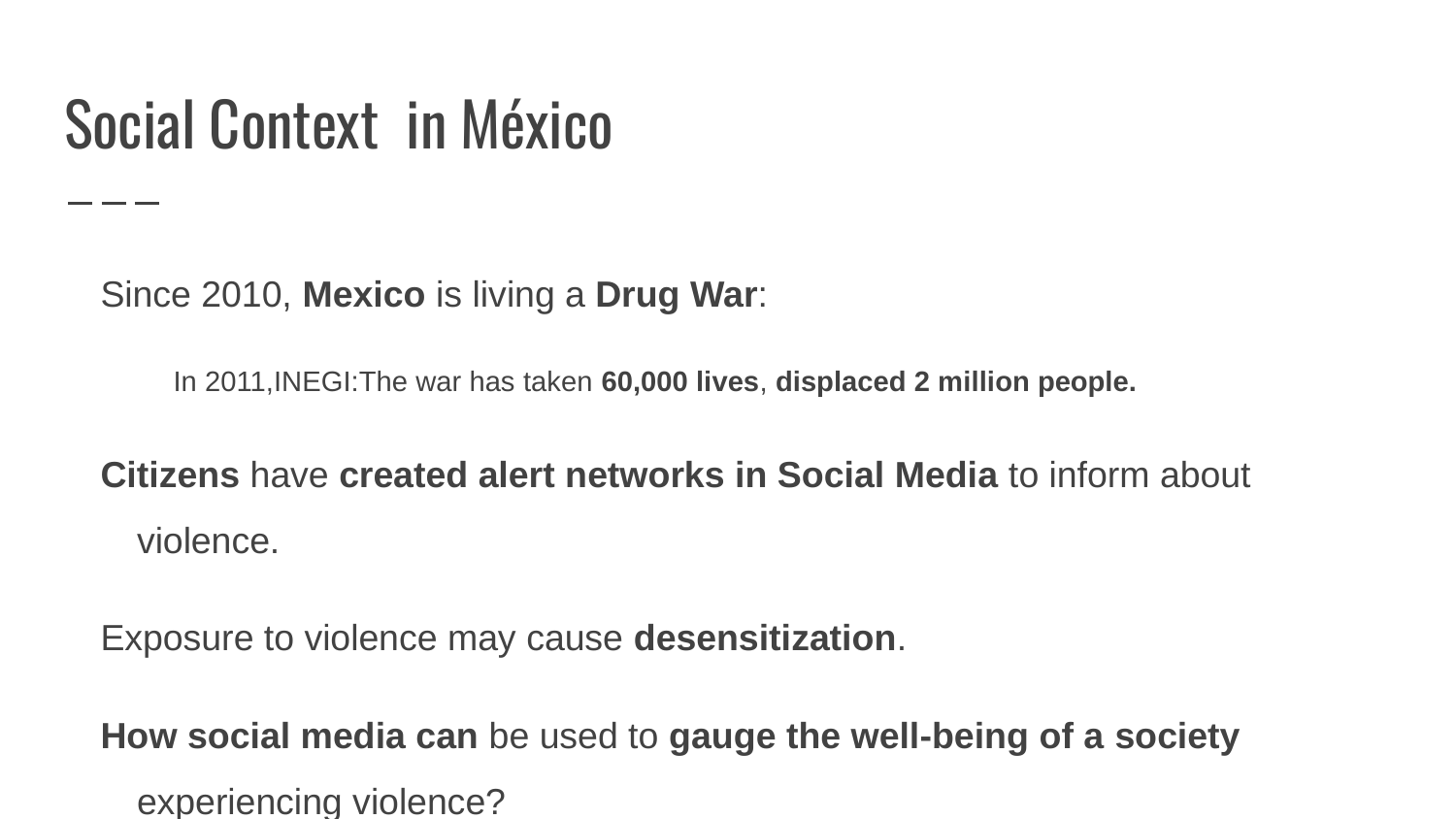

# Social Context  in México
Since 2010, Mexico is living a Drug War:
In 2011,INEGI:The war has taken 60,000 lives, displaced 2 million people.
Citizens have created alert networks in Social Media to inform about violence.
Exposure to violence may cause desensitization.
How social media can be used to gauge the well-being of a society experiencing violence?